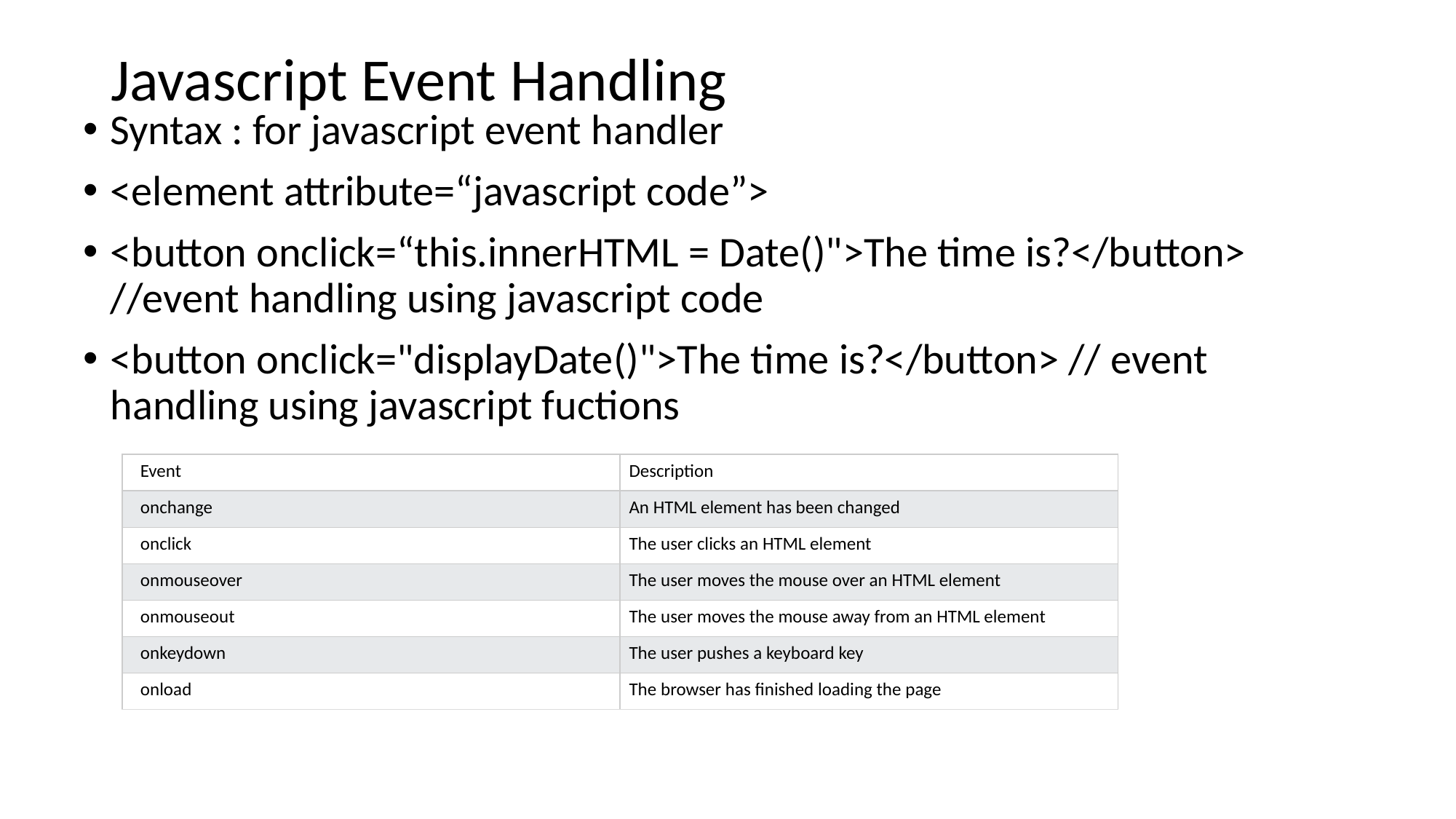

# Javascript Event Handling
Syntax : for javascript event handler
<element attribute=“javascript code”>
<button onclick=“this.innerHTML = Date()">The time is?</button> //event handling using javascript code
<button onclick="displayDate()">The time is?</button> // event handling using javascript fuctions

| Event | Description |
| --- | --- |
| onchange | An HTML element has been changed |
| onclick | The user clicks an HTML element |
| onmouseover | The user moves the mouse over an HTML element |
| onmouseout | The user moves the mouse away from an HTML element |
| onkeydown | The user pushes a keyboard key |
| onload | The browser has finished loading the page |